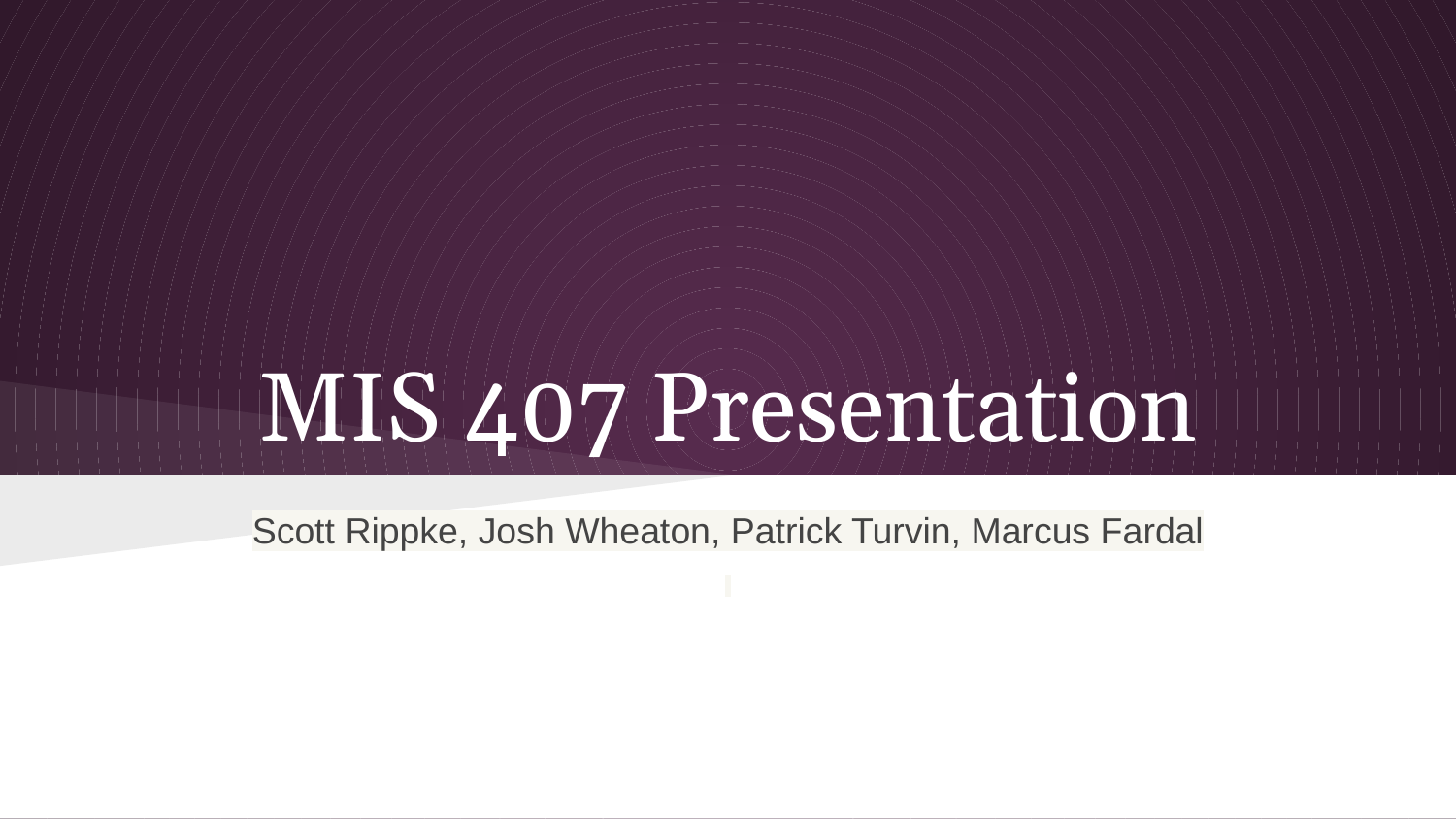

# MIS 407 Presentation
Scott Rippke, Josh Wheaton, Patrick Turvin, Marcus Fardal